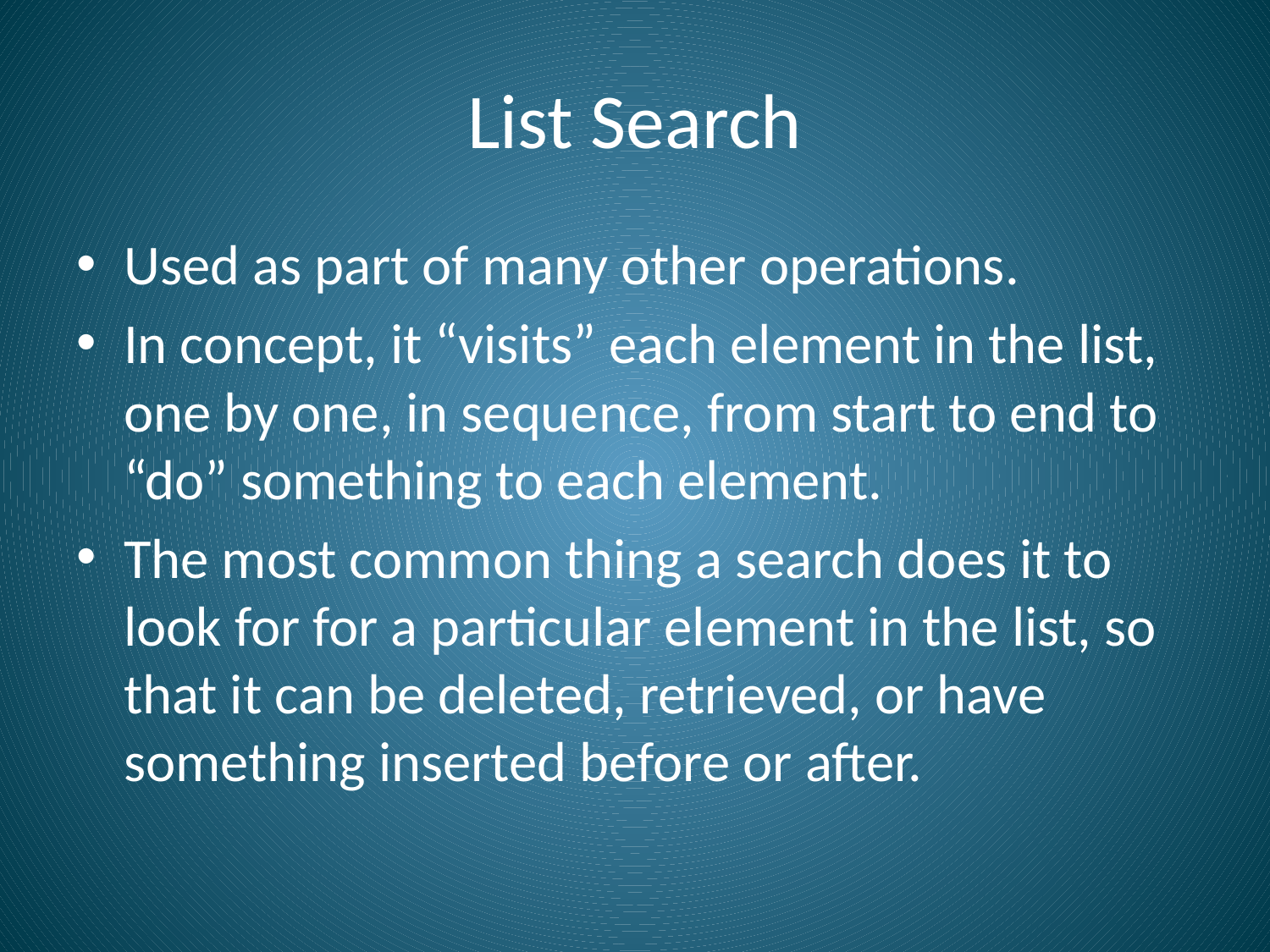

# List Search
Used as part of many other operations.
In concept, it “visits” each element in the list, one by one, in sequence, from start to end to “do” something to each element.
The most common thing a search does it to look for for a particular element in the list, so that it can be deleted, retrieved, or have something inserted before or after.